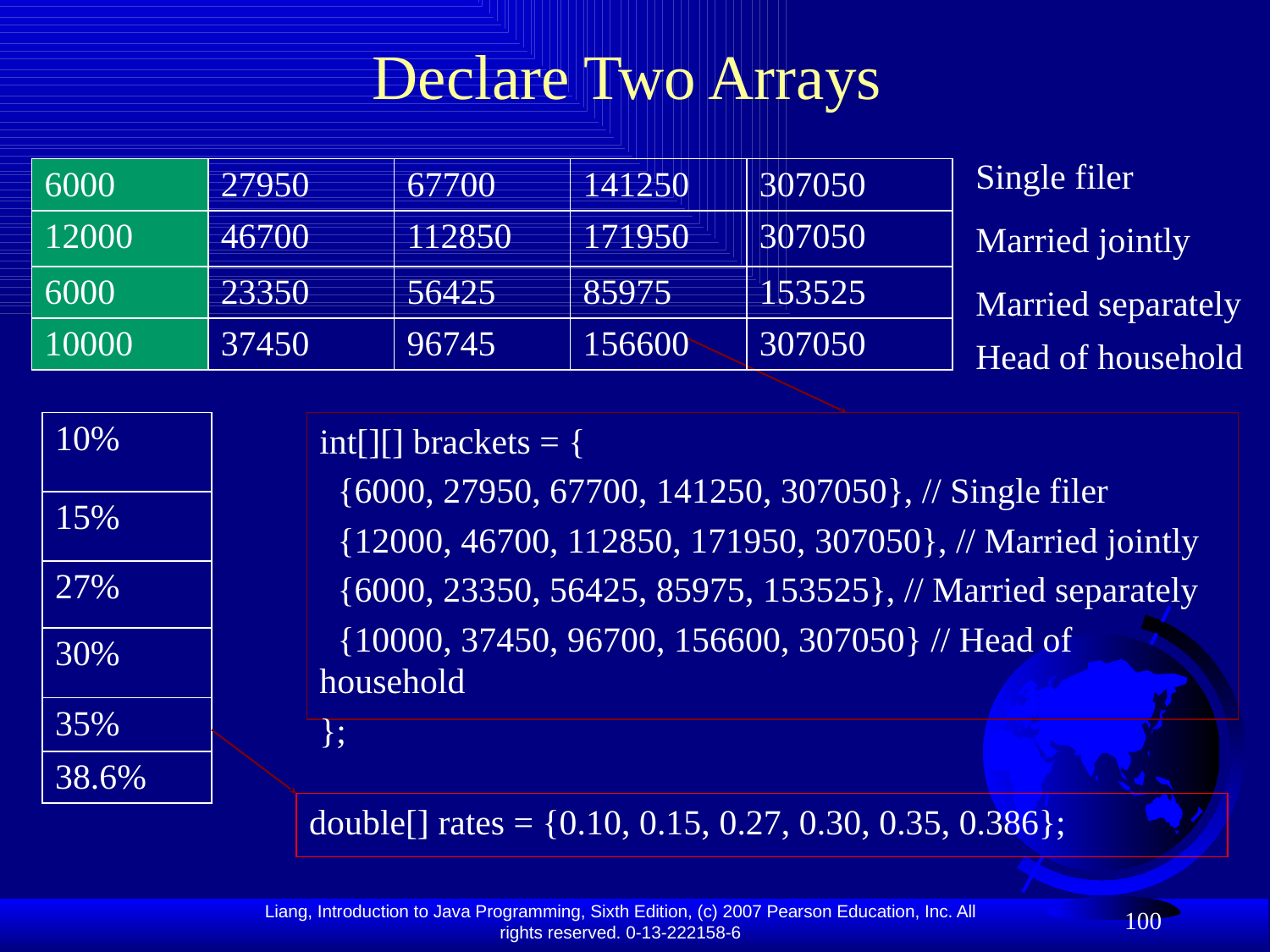

# Declare Two Arrays
Single filer
| 6000 | 27950 | 67700 | 141250 | 307050 |
| --- | --- | --- | --- | --- |
| 12000 | 46700 | 112850 | 171950 | 307050 |
| 6000 | 23350 | 56425 | 85975 | 153525 |
| 10000 | 37450 | 96745 | 156600 | 307050 |
Married jointly
Married separately
Head of household

| 10% |
| --- |
| 15% |
| 27% |
| 30% |
| 35% |
| 38.6% |
int[][] brackets = {
  {6000, 27950, 67700, 141250, 307050}, // Single filer
  {12000, 46700, 112850, 171950, 307050}, // Married jointly
  {6000, 23350, 56425, 85975, 153525}, // Married separately
  {10000, 37450, 96700, 156600, 307050} // Head of household
};

double[] rates = {0.10, 0.15, 0.27, 0.30, 0.35, 0.386};
100